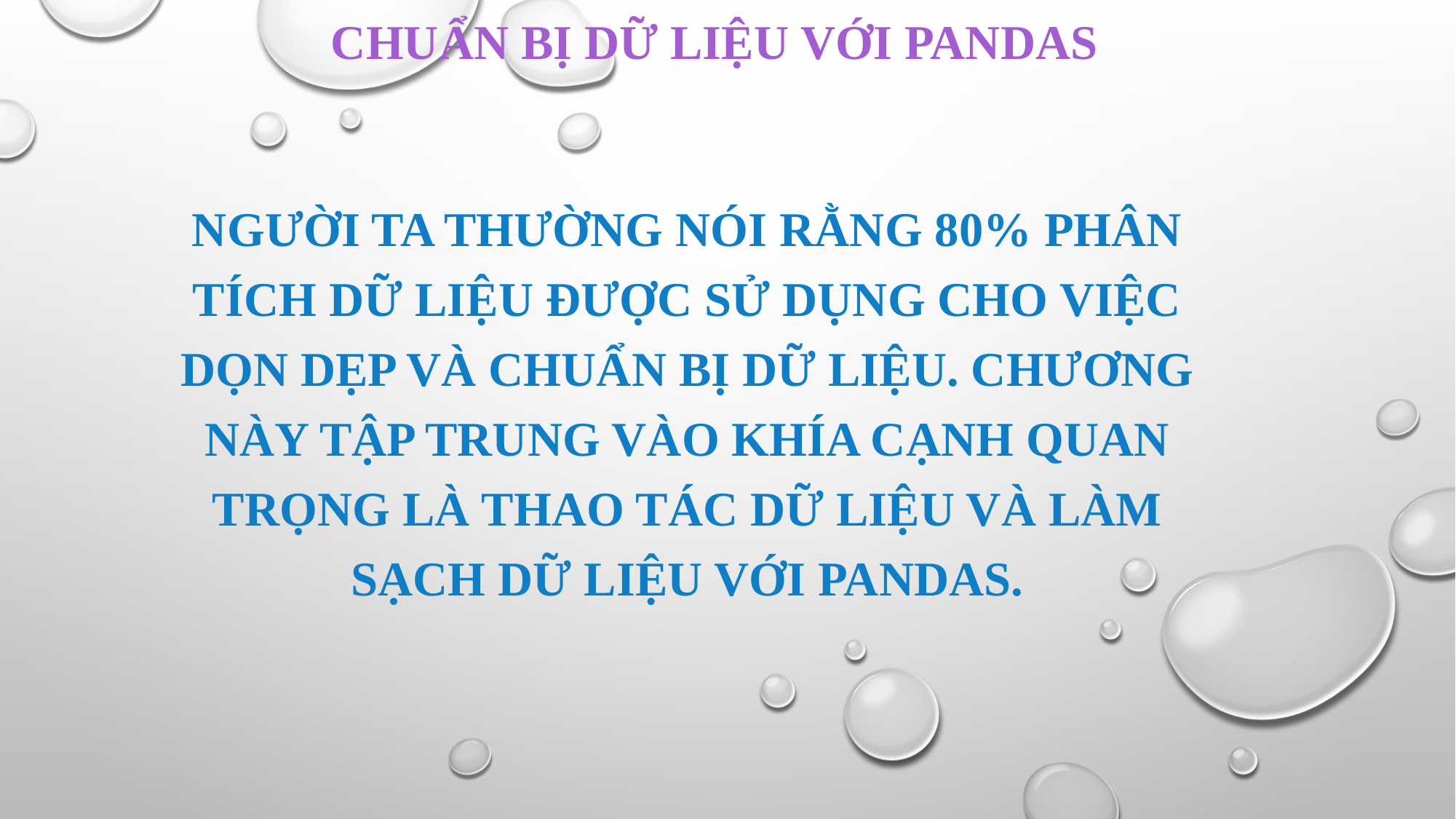

# Chuẩn bị dữ liệu với PANDAS
Người ta thường nói rằng 80% phân tích dữ liệu được sử dụng cho việc dọn dẹp và chuẩn bị dữ liệu. Chương này tập trung vào khía cạnh quan trọng là thao tác dữ liệu và làm sạch dữ liệu với Pandas.